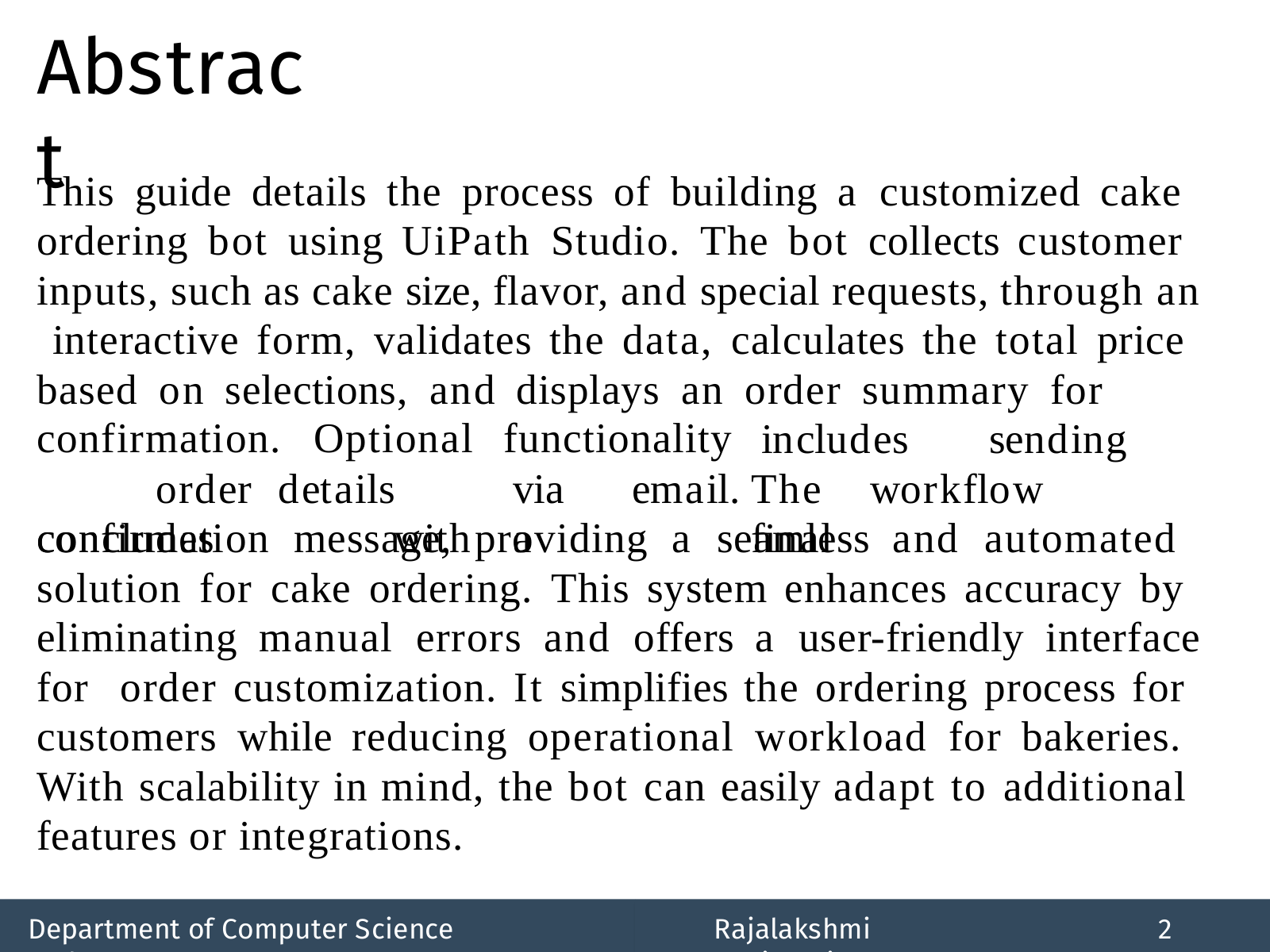

# Abstract
This guide details the process of building a customized cake  ordering bot using UiPath Studio. The bot collects customer  inputs, such as cake size, flavor, and special requests, through an  interactive form, validates the data, calculates the total price  based on selections, and displays an order summary for
confirmation.	Optional	functionality
includes	sending	order  details	via	email.	The	workflow	concludes		with	a		final
confirmation message, providing a seamless and automated  solution for cake ordering. This system enhances accuracy by  eliminating manual errors and offers a user-friendly interface for  order customization. It simplifies the ordering process for  customers while reducing operational workload for bakeries.  With scalability in mind, the bot can easily adapt to additional  features or integrations.
Department of Computer Science and
Rajalakshmi Engineering
2